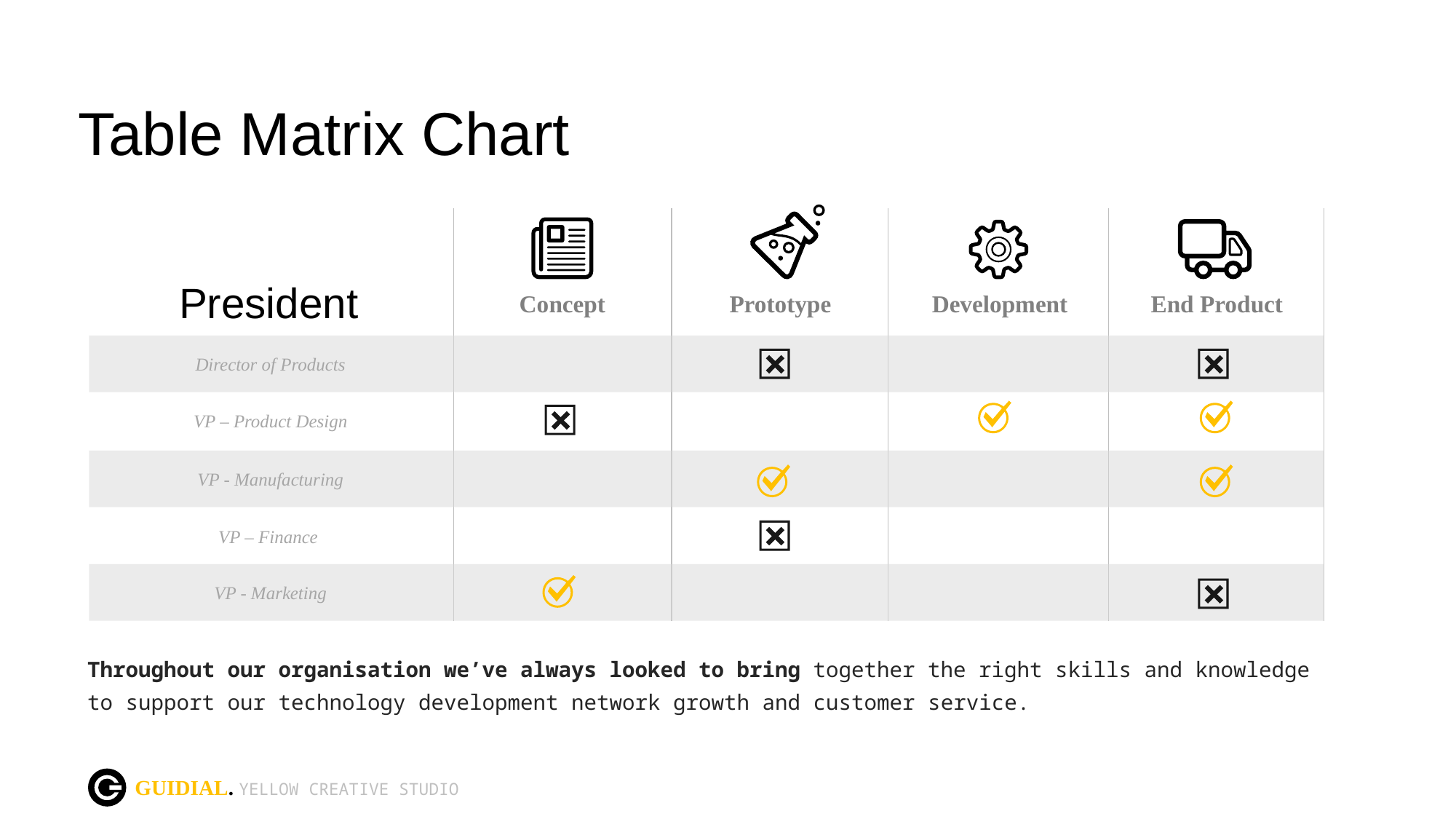

Table Matrix Chart

President
Concept
Prototype
Development
End Product

Director of Products

VP – Product Design

VP - Manufacturing

VP – Finance

VP - Marketing

Throughout our organisation we’ve always looked to bring together the right skills and knowledge to support our technology development network growth and customer service.
GUIDIAL. YELLOW CREATIVE STUDIO